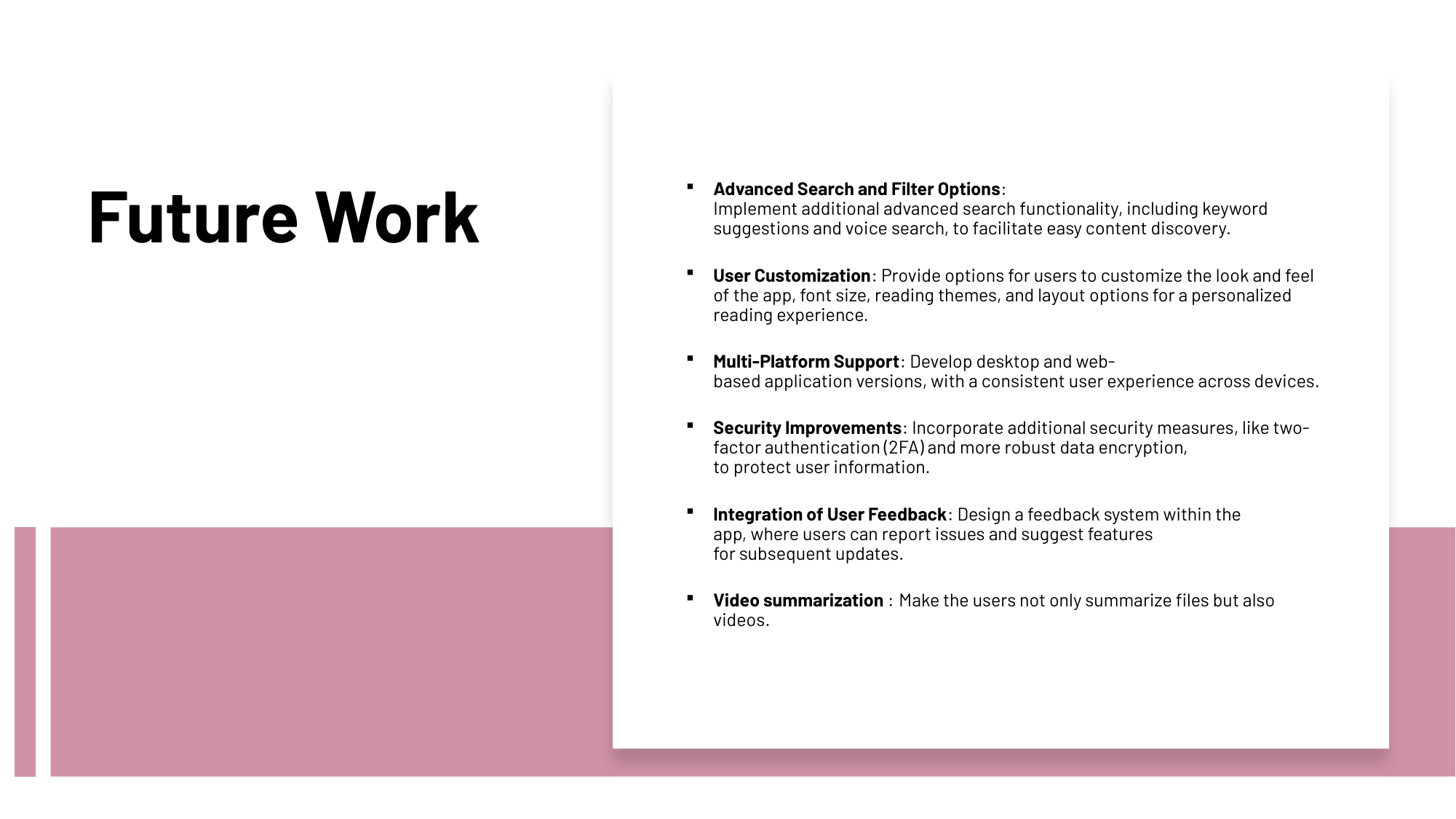

Advanced Search and Filter Options: Implement additional advanced search functionality, including keyword suggestions and voice search, to facilitate easy content discovery.
User Customization: Provide options for users to customize the look and feel of the app, font size, reading themes, and layout options for a personalized reading experience.
Multi-Platform Support: Develop desktop and web-based application versions, with a consistent user experience across devices.
Security Improvements: Incorporate additional security measures, like two-factor authentication (2FA) and more robust data encryption, to protect user information.
Integration of User Feedback: Design a feedback system within the app, where users can report issues and suggest features for subsequent updates.
Video summarization : Make the users not only summarize files but also videos.

# Future Work